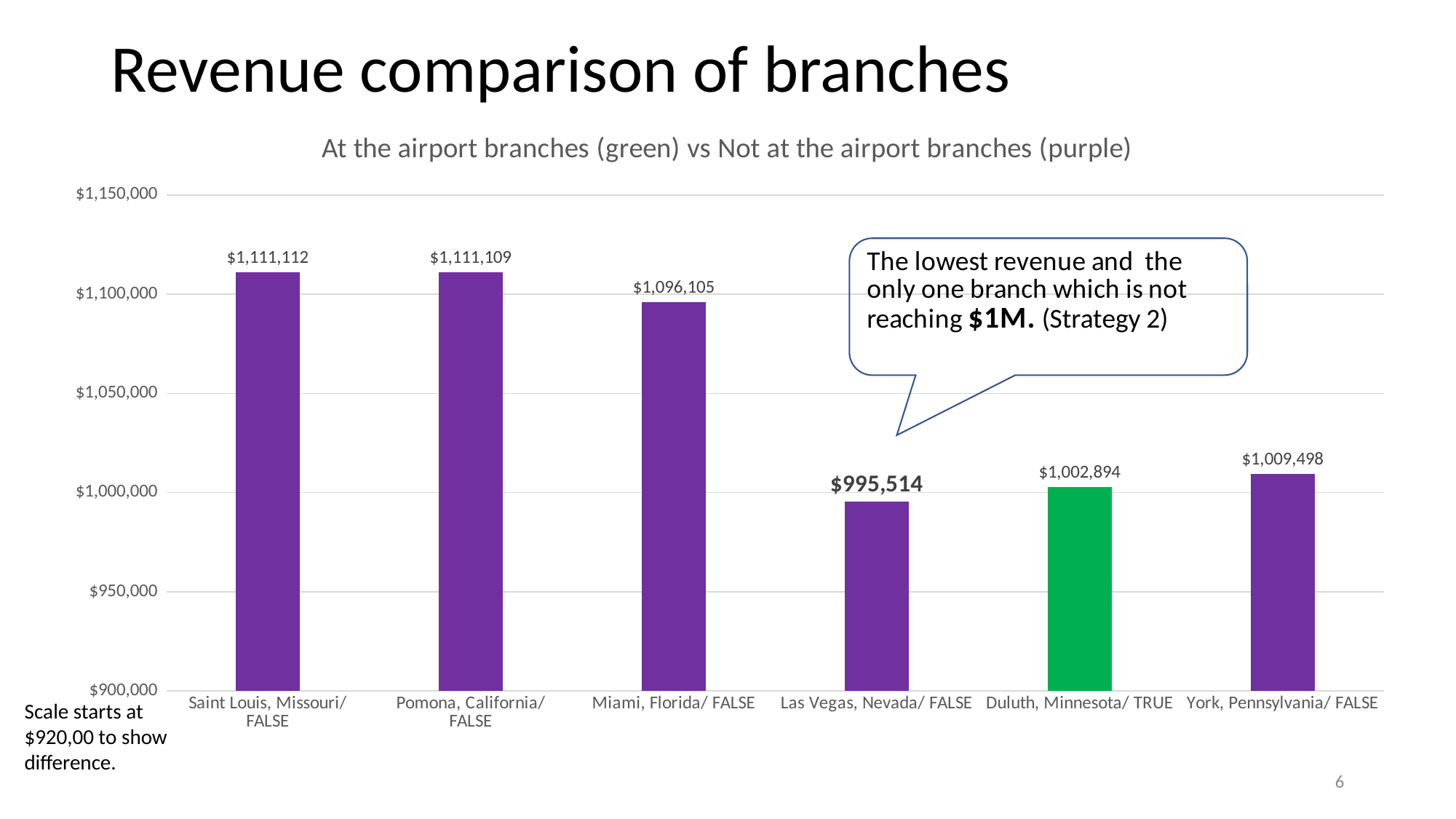

# Revenue comparison of branches

### Chart: At the airport branches (green) vs Not at the airport branches (purple)

| Category | Revenue |
|---|---|
| Saint Louis, Missouri/ FALSE | 1111112.0 |
| Pomona, California/ FALSE | 1111109.0 |
| Miami, Florida/ FALSE | 1096105.0 |
| Las Vegas, Nevada/ FALSE | 995514.0 |
| Duluth, Minnesota/ TRUE | 1002894.0 |
| York, Pennsylvania/ FALSE | 1009498.0 |
Scale starts at $920,00 to show difference.
6